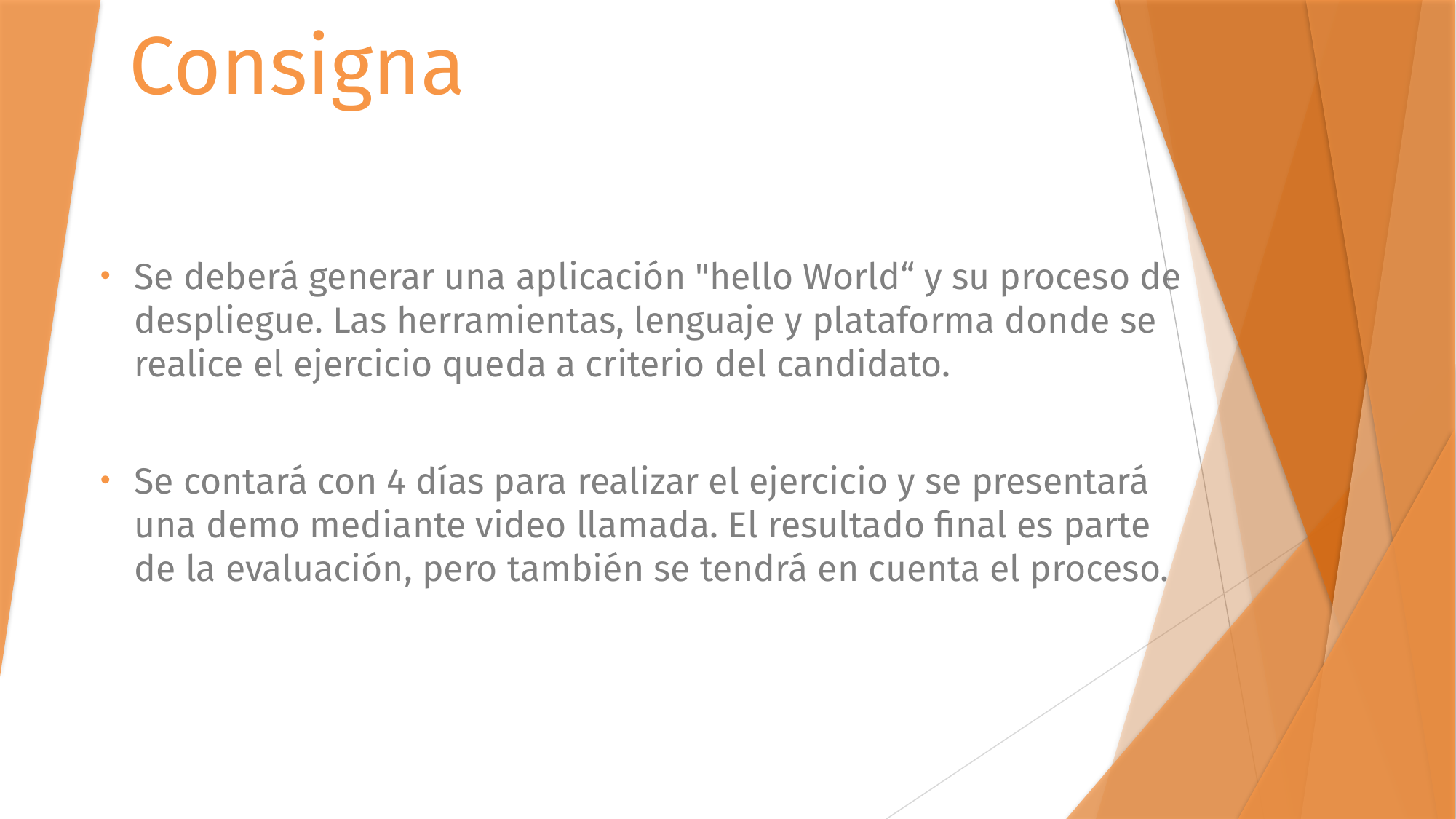

# Consigna

Se deberá generar una aplicación "hello World“ y su proceso de despliegue. Las herramientas, lenguaje y plataforma donde se realice el ejercicio queda a criterio del candidato.

Se contará con 4 días para realizar el ejercicio y se presentará una demo mediante video llamada. El resultado final es parte de la evaluación, pero también se tendrá en cuenta el proceso.